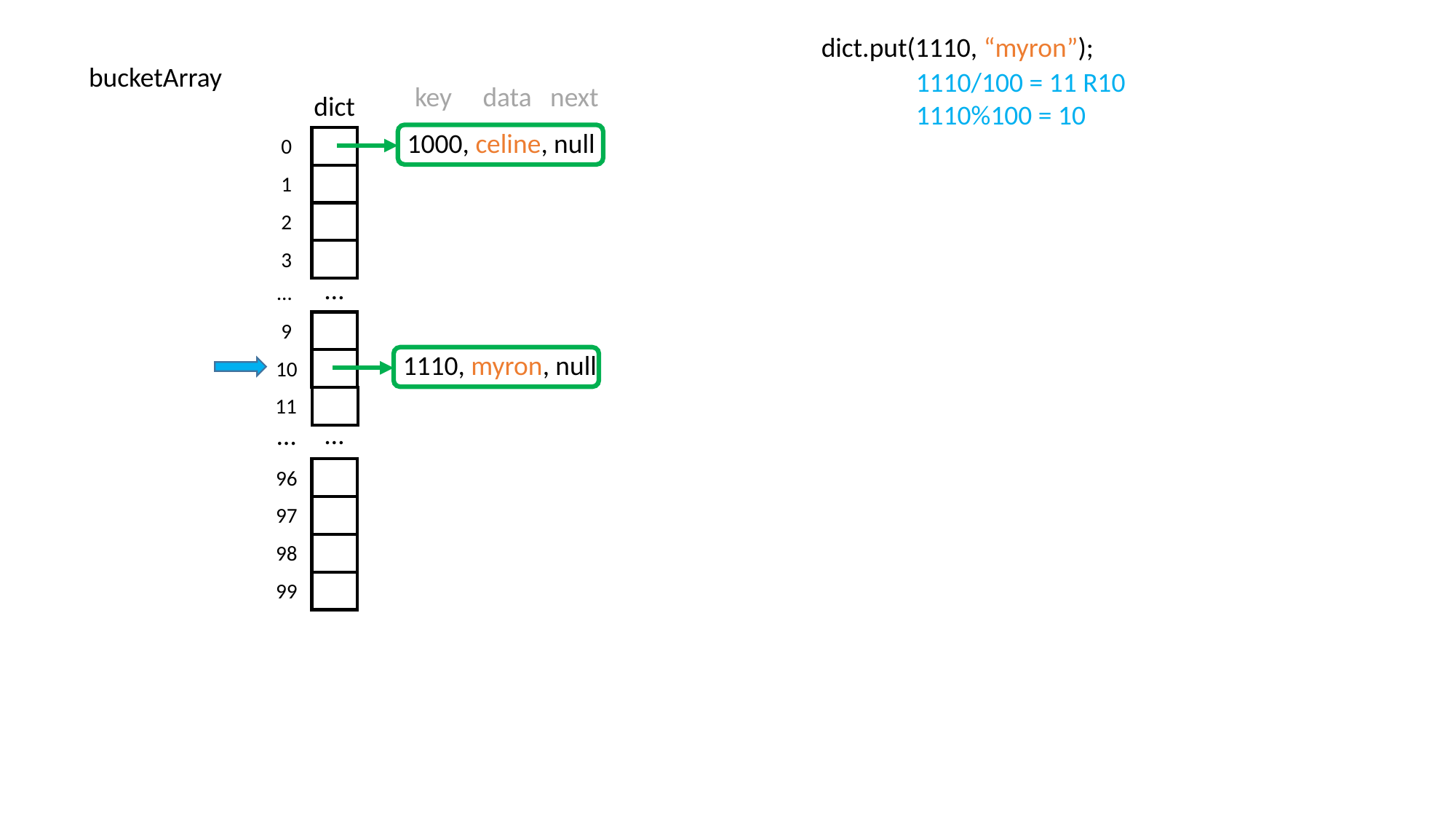

dict.put(1110, “myron”);
bucketArray
1110/100 = 11 R10
1110%100 = 10
key     data   next
dict
1000, celine, null

0

1

2

3

…
…
9

10

11

…
…
96

97

98

99

1110, myron, null